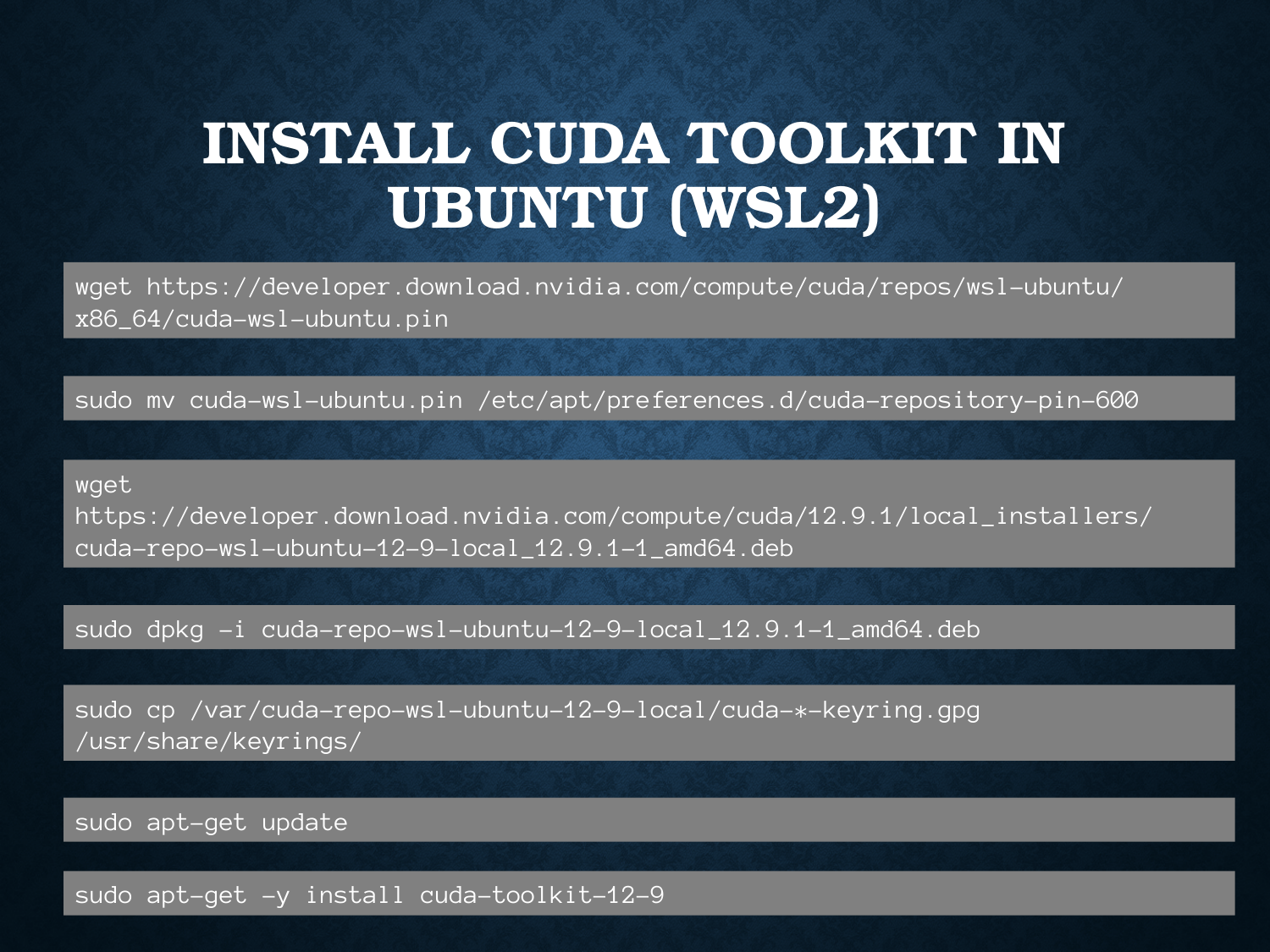

# Install CUDA Toolkit in Ubuntu (WSL2)
wget https://developer.download.nvidia.com/compute/cuda/repos/wsl-ubuntu/x86_64/cuda-wsl-ubuntu.pin
sudo mv cuda-wsl-ubuntu.pin /etc/apt/preferences.d/cuda-repository-pin-600
wget https://developer.download.nvidia.com/compute/cuda/12.9.1/local_installers/cuda-repo-wsl-ubuntu-12-9-local_12.9.1-1_amd64.deb
sudo dpkg -i cuda-repo-wsl-ubuntu-12-9-local_12.9.1-1_amd64.deb
sudo cp /var/cuda-repo-wsl-ubuntu-12-9-local/cuda-*-keyring.gpg /usr/share/keyrings/
sudo apt-get update
sudo apt-get -y install cuda-toolkit-12-9